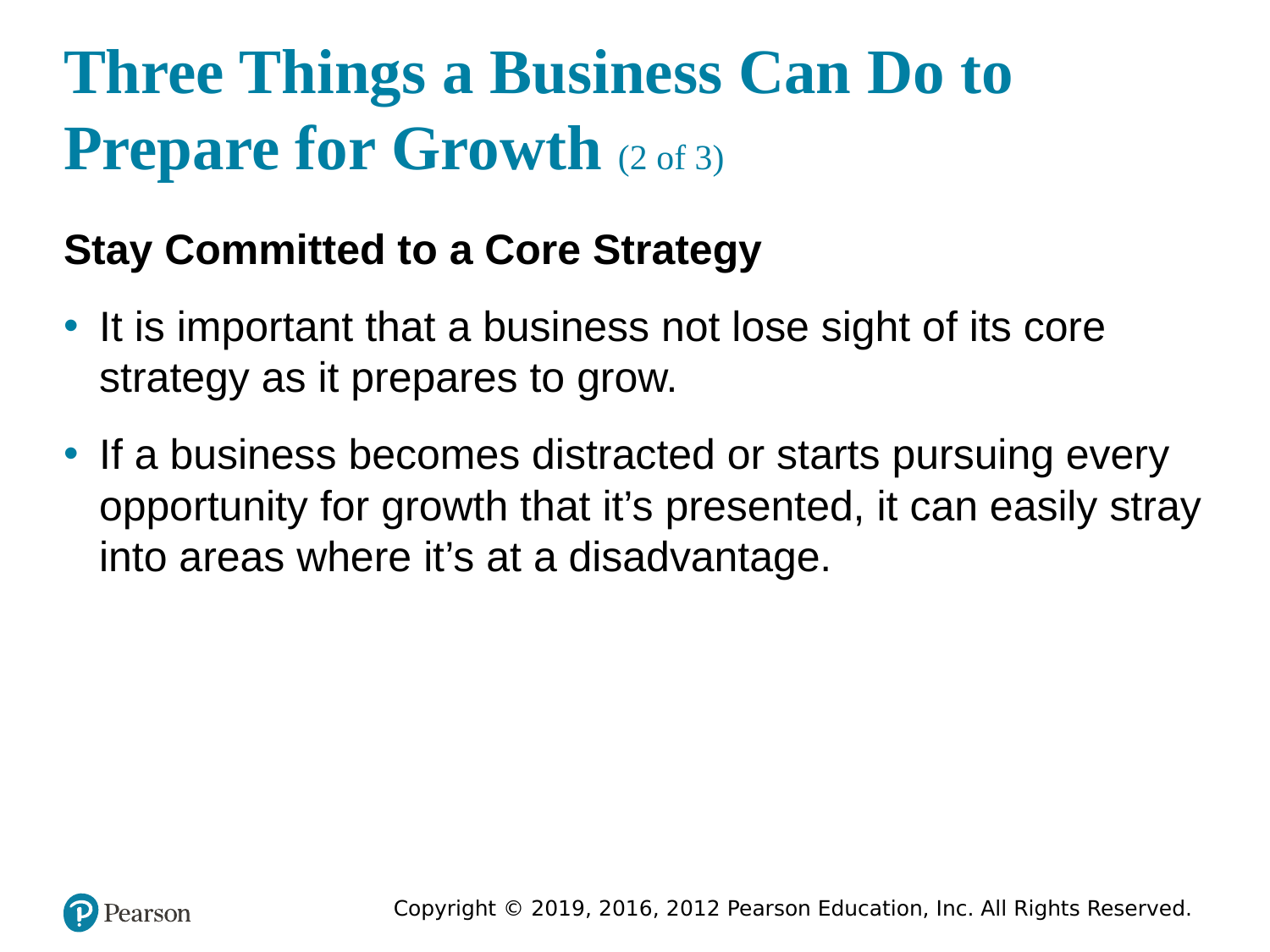

# Three Things a Business Can Do to Prepare for Growth (2 of 3)
Stay Committed to a Core Strategy
It is important that a business not lose sight of its core strategy as it prepares to grow.
If a business becomes distracted or starts pursuing every opportunity for growth that it’s presented, it can easily stray into areas where it’s at a disadvantage.